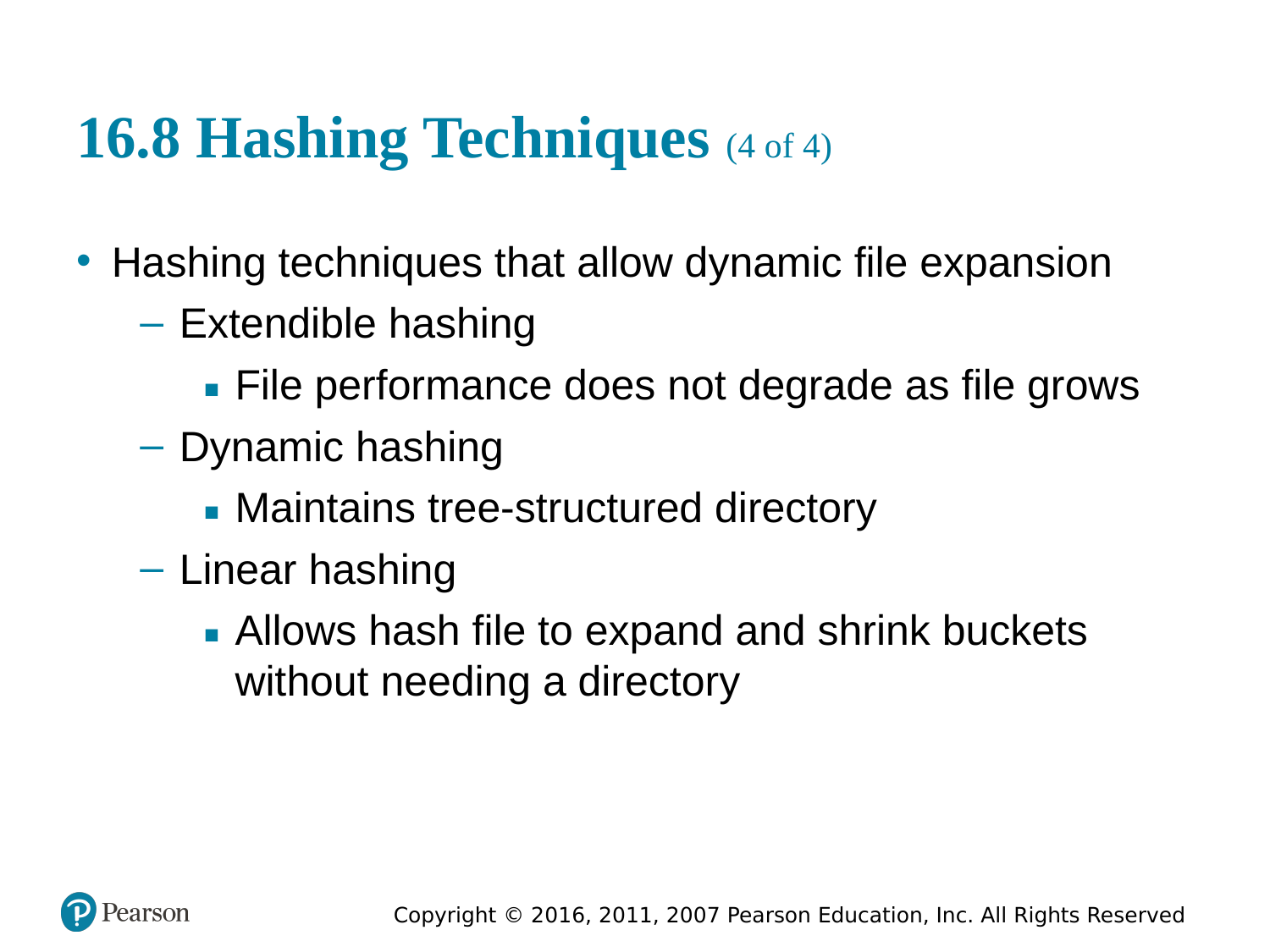

# 16.8 Hashing Techniques (4 of 4)
Hashing techniques that allow dynamic file expansion
Extendible hashing
File performance does not degrade as file grows
Dynamic hashing
Maintains tree-structured directory
Linear hashing
Allows hash file to expand and shrink buckets without needing a directory